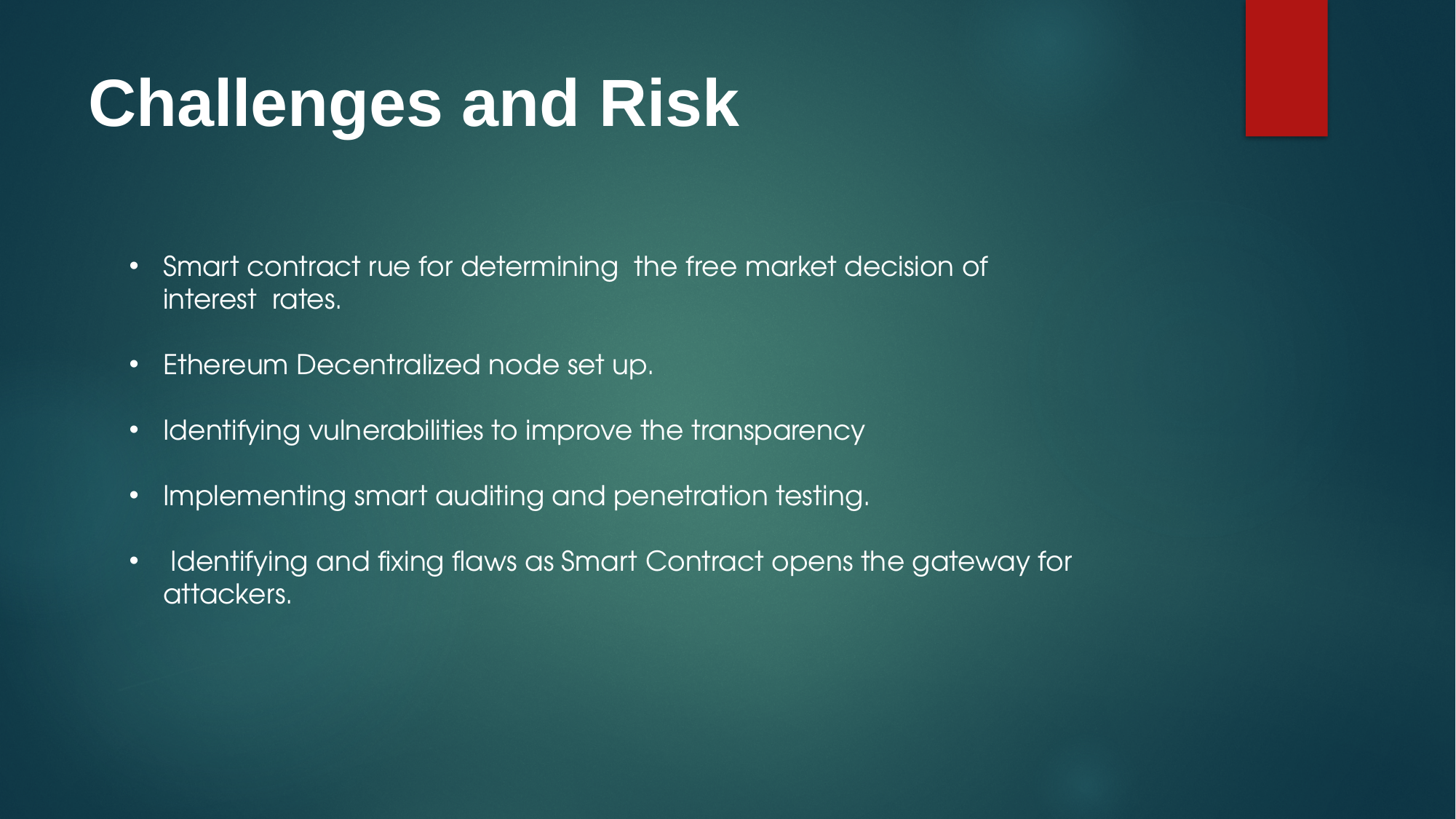

# Challenges and Risk

Smart contract rue for determining  the free market decision of interest  rates.

Ethereum Decentralized node set up.

Identifying vulnerabilities to improve the transparency

Implementing smart auditing and penetration testing.

 Identifying and fixing flaws as Smart Contract opens the gateway for attackers.